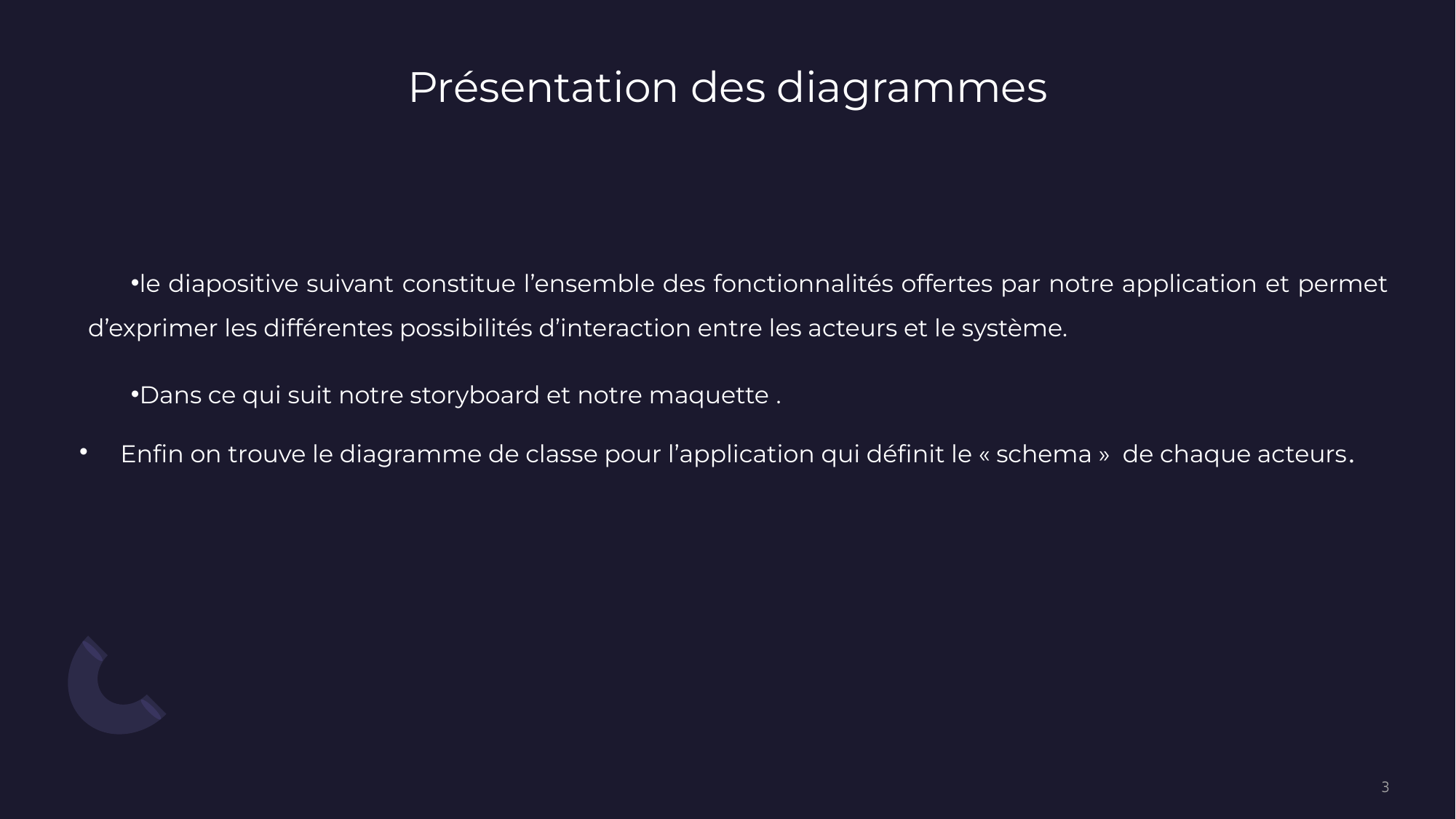

# Présentation des diagrammes
le diapositive suivant constitue l’ensemble des fonctionnalités offertes par notre application et permet d’exprimer les différentes possibilités d’interaction entre les acteurs et le système.
Dans ce qui suit notre storyboard et notre maquette .
Enfin on trouve le diagramme de classe pour l’application qui définit le « schema »  de chaque acteurs.
3